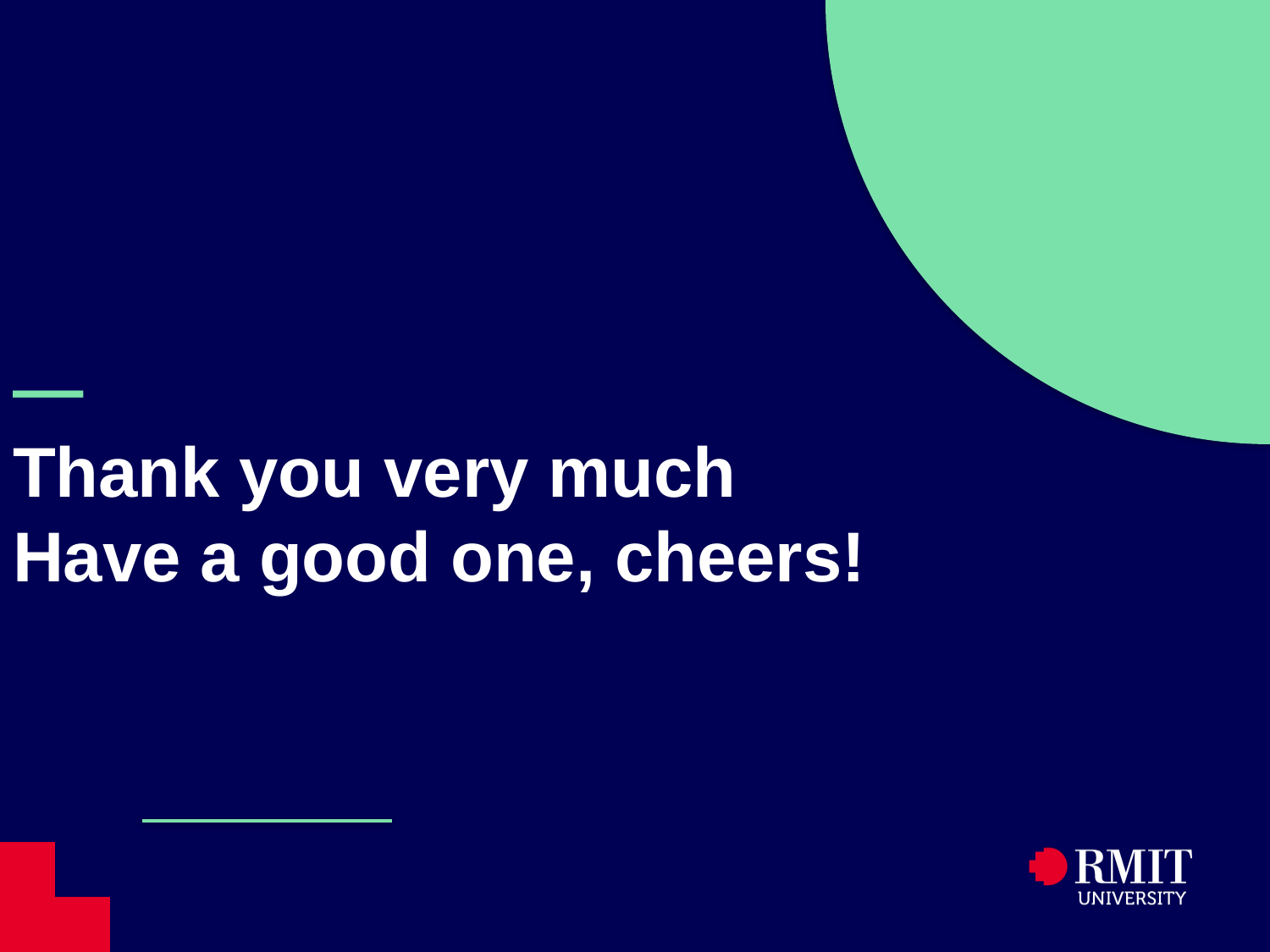

# — Thank you very much Have a good one, cheers!